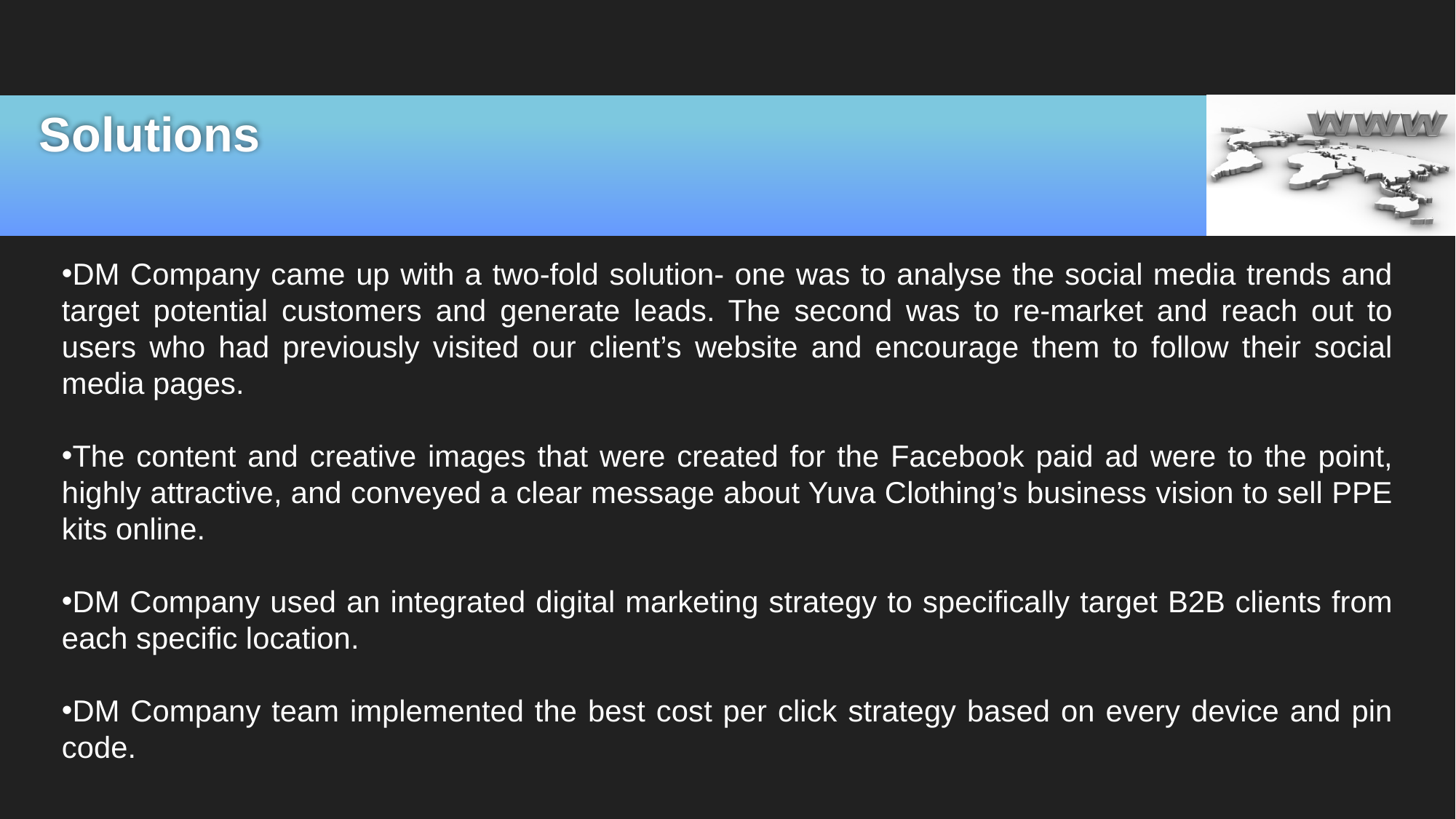

# Solutions

DM Company came up with a two-fold solution- one was to analyse the social media trends and target potential customers and generate leads. The second was to re-market and reach out to users who had previously visited our client’s website and encourage them to follow their social media pages.

The content and creative images that were created for the Facebook paid ad were to the point, highly attractive, and conveyed a clear message about Yuva Clothing’s business vision to sell PPE kits online.

DM Company used an integrated digital marketing strategy to specifically target B2B clients from each specific location.

DM Company team implemented the best cost per click strategy based on every device and pin code.